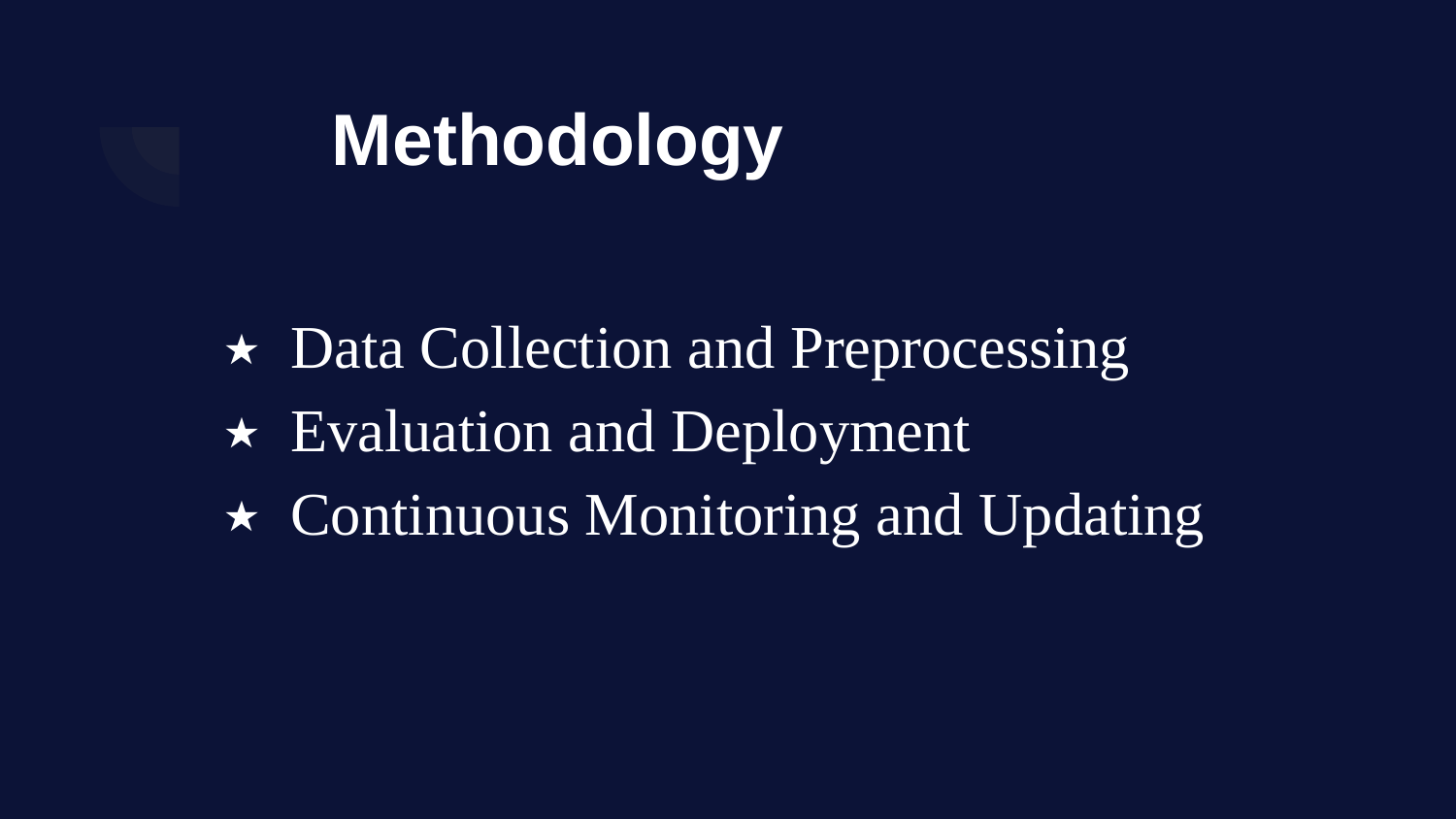

# Methodology
Data Collection and Preprocessing
Evaluation and Deployment
Continuous Monitoring and Updating